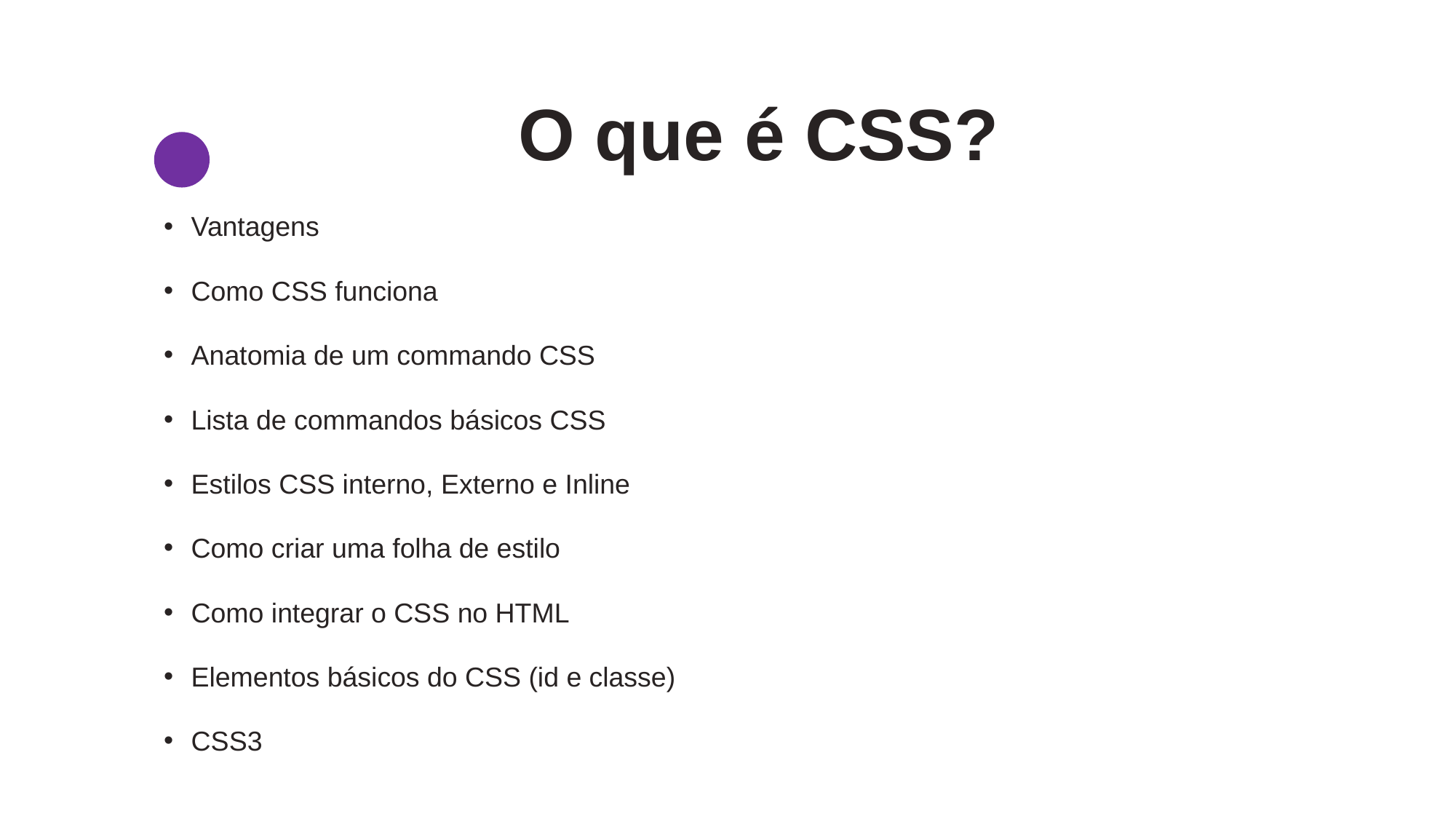

O que é CSS?

Vantagens
Como CSS funciona
Anatomia de um commando CSS
Lista de commandos básicos CSS
Estilos CSS interno, Externo e Inline
Como criar uma folha de estilo
Como integrar o CSS no HTML
Elementos básicos do CSS (id e classe)
CSS3